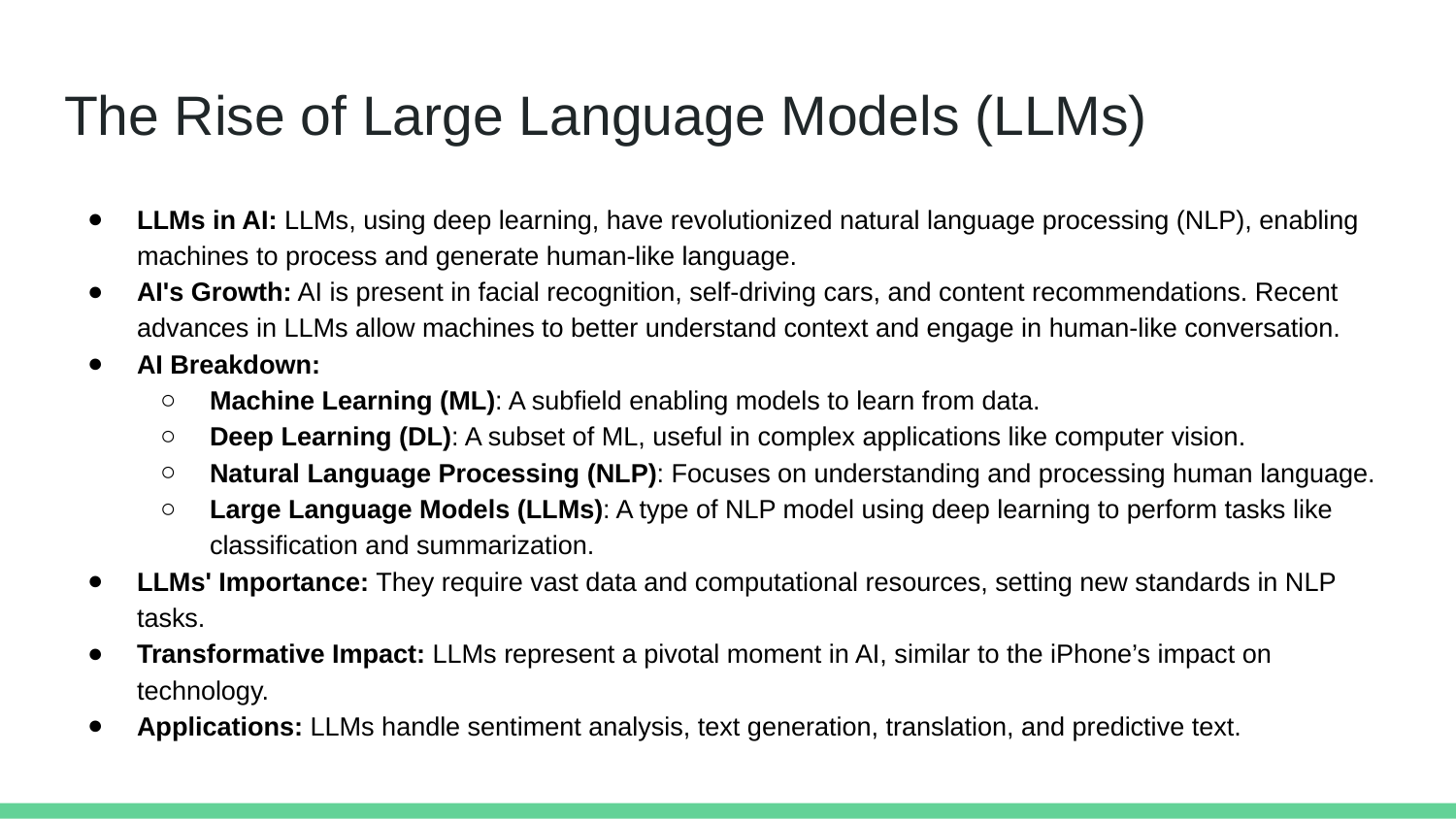

# The Rise of Large Language Models (LLMs)
LLMs in AI: LLMs, using deep learning, have revolutionized natural language processing (NLP), enabling machines to process and generate human-like language.
AI's Growth: AI is present in facial recognition, self-driving cars, and content recommendations. Recent advances in LLMs allow machines to better understand context and engage in human-like conversation.
AI Breakdown:
Machine Learning (ML): A subfield enabling models to learn from data.
Deep Learning (DL): A subset of ML, useful in complex applications like computer vision.
Natural Language Processing (NLP): Focuses on understanding and processing human language.
Large Language Models (LLMs): A type of NLP model using deep learning to perform tasks like classification and summarization.
LLMs' Importance: They require vast data and computational resources, setting new standards in NLP tasks.
Transformative Impact: LLMs represent a pivotal moment in AI, similar to the iPhone’s impact on technology.
Applications: LLMs handle sentiment analysis, text generation, translation, and predictive text.